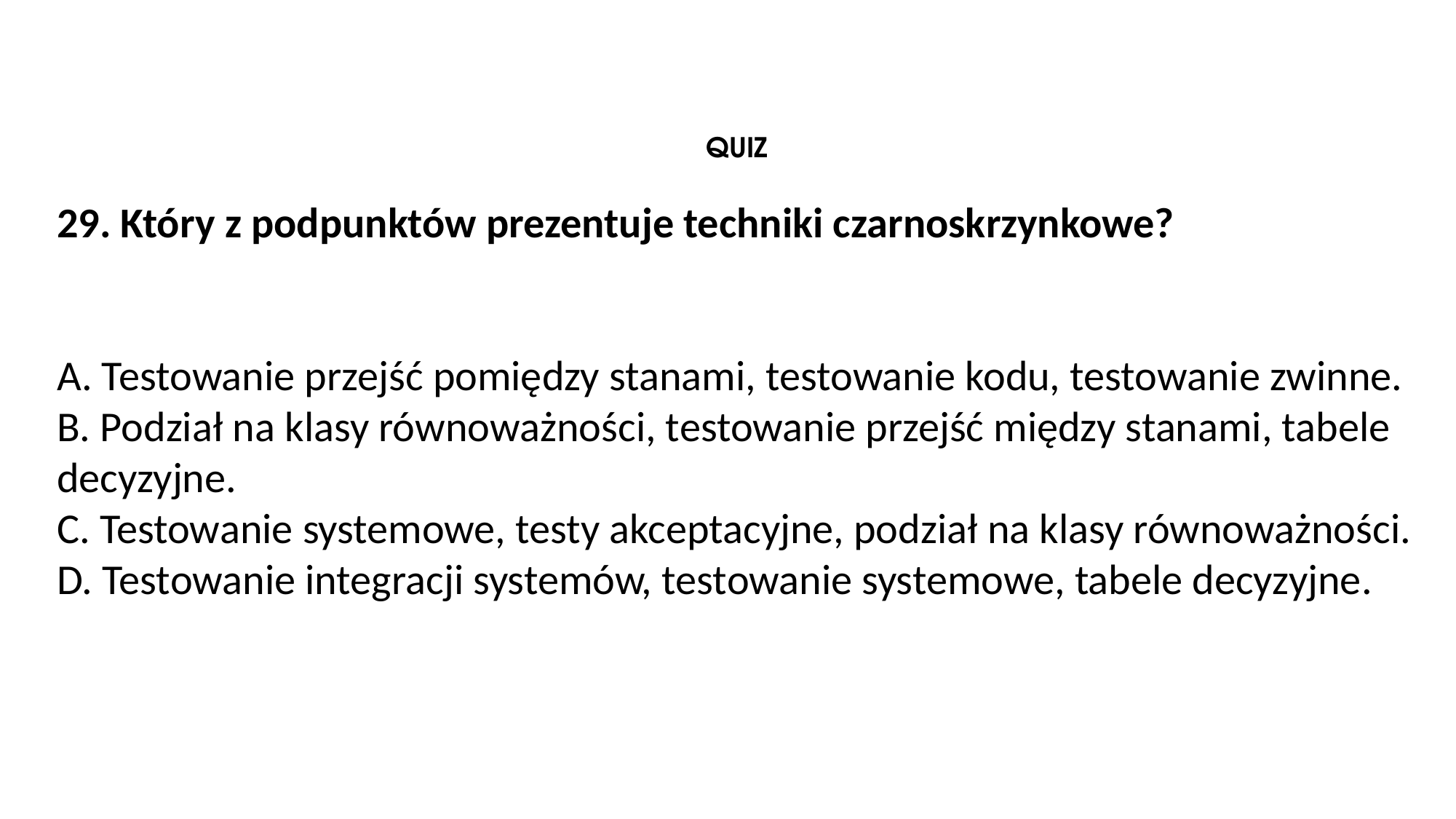

QUIZ

29. Który z podpunktów prezentuje techniki czarnoskrzynkowe?

A. Testowanie przejść pomiędzy stanami, testowanie kodu, testowanie zwinne.
B. Podział na klasy równoważności, testowanie przejść między stanami, tabele decyzyjne.
C. Testowanie systemowe, testy akceptacyjne, podział na klasy równoważności.
D. Testowanie integracji systemów, testowanie systemowe, tabele decyzyjne.